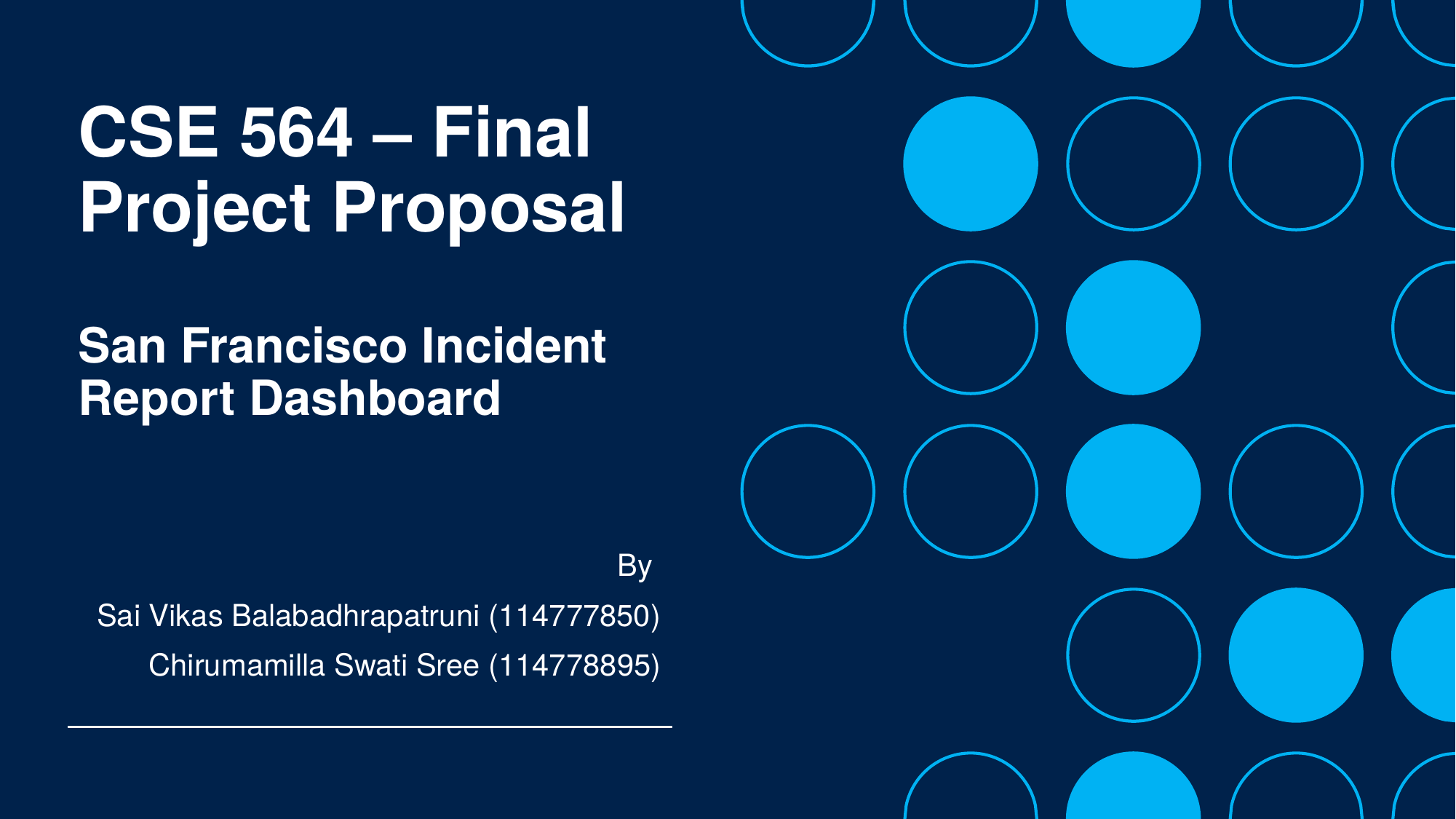

# CSE 564 – Final Project Proposal San Francisco Incident Report Dashboard
By
Sai Vikas Balabadhrapatruni (114777850)
Chirumamilla Swati Sree (114778895)